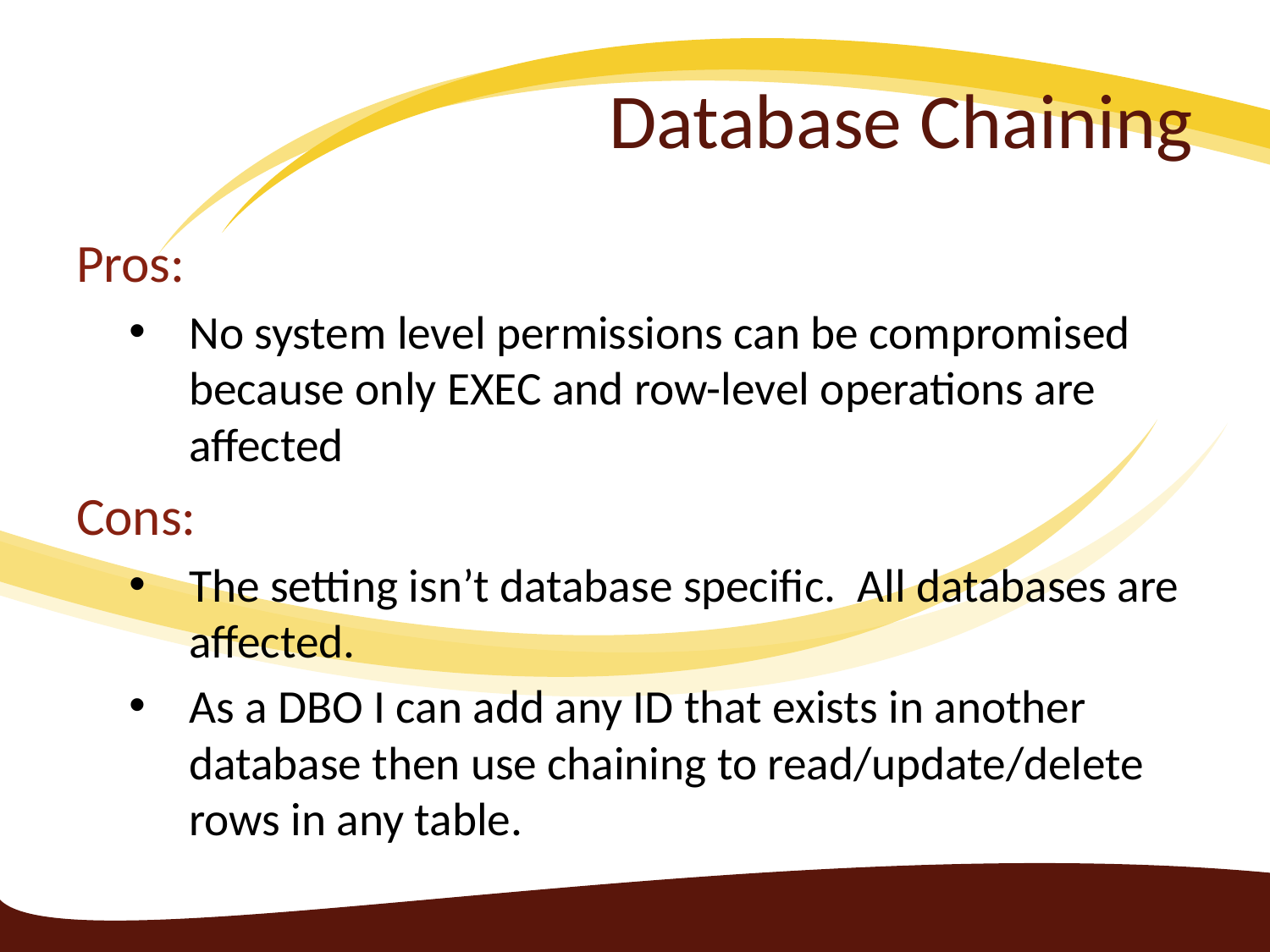

# Database Chaining
Pros:
No system level permissions can be compromised because only EXEC and row-level operations are affected
Cons:
The setting isn’t database specific.  All databases are affected.
As a DBO I can add any ID that exists in another database then use chaining to read/update/delete rows in any table.